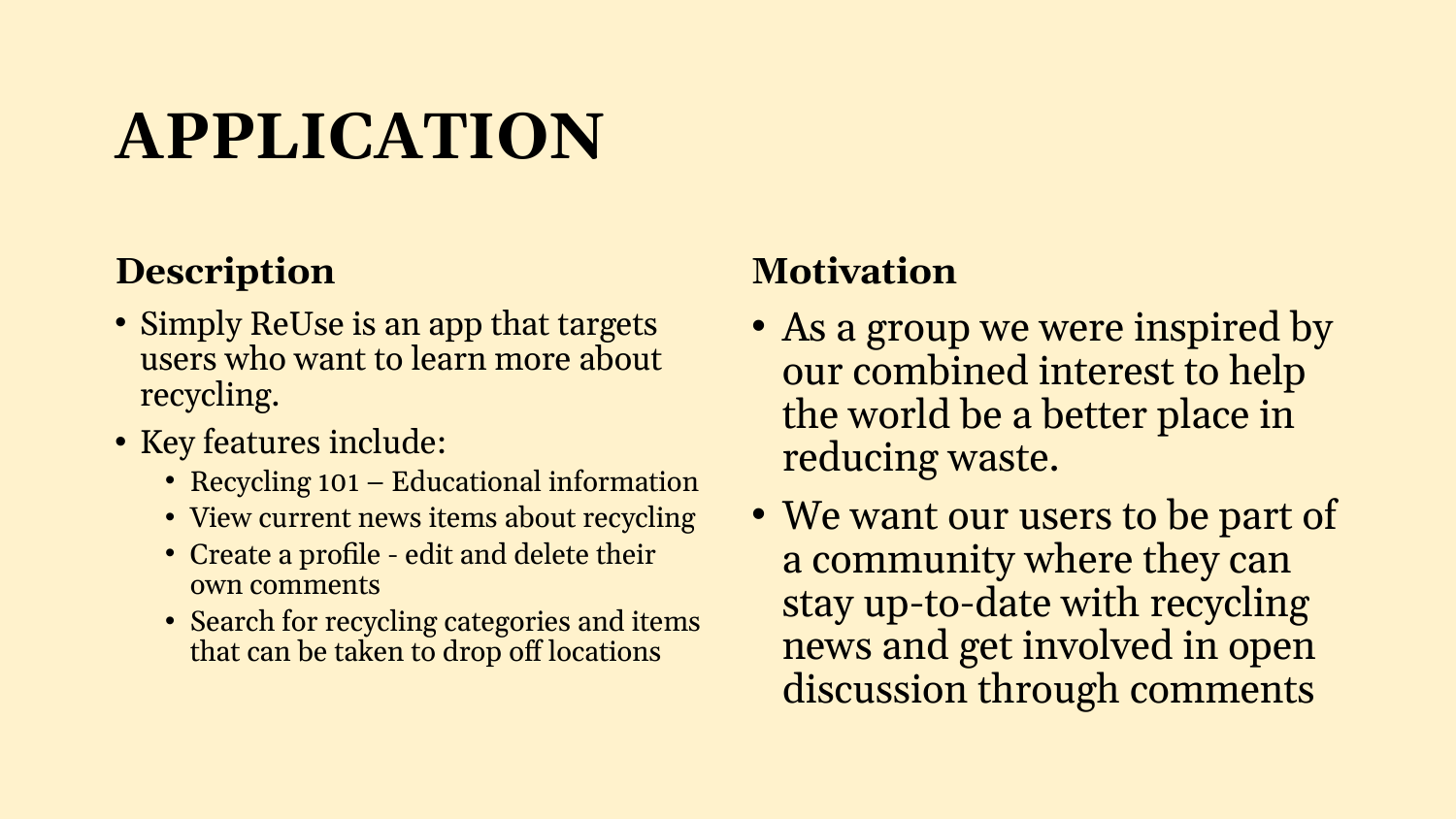

APPLICATION
Description
Motivation
Simply ReUse is an app that targets users who want to learn more about recycling.
Key features include:
Recycling 101 – Educational information
View current news items about recycling
Create a profile - edit and delete their own comments
Search for recycling categories and items that can be taken to drop off locations
As a group we were inspired by our combined interest to help the world be a better place in reducing waste.
We want our users to be part of a community where they can stay up-to-date with recycling news and get involved in open discussion through comments